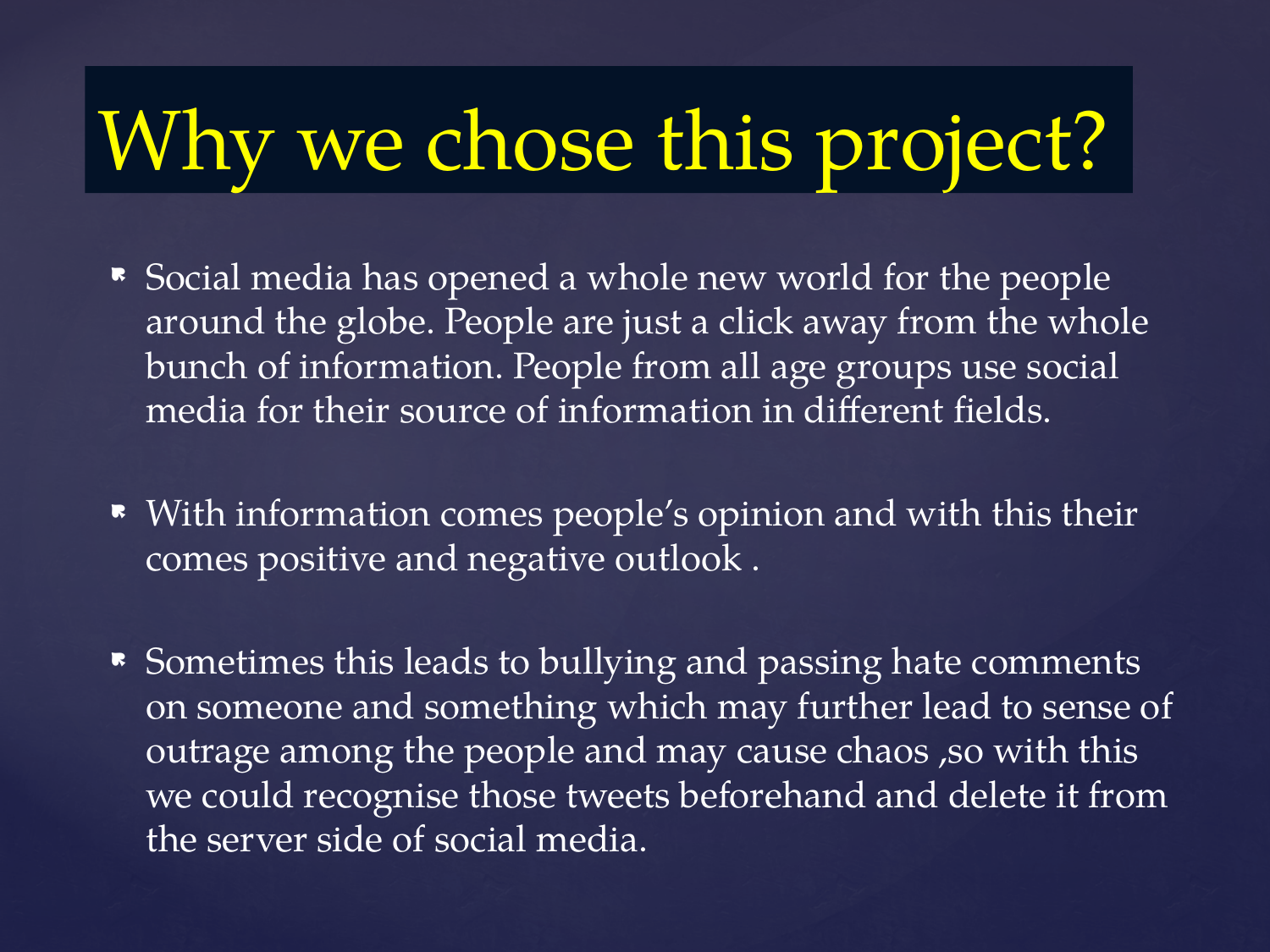

# Why we chose this project?
Social media has opened a whole new world for the people around the globe. People are just a click away from the whole bunch of information. People from all age groups use social media for their source of information in different fields.

With information comes people’s opinion and with this their comes positive and negative outlook .

Sometimes this leads to bullying and passing hate comments on someone and something which may further lead to sense of outrage among the people and may cause chaos ,so with this we could recognise those tweets beforehand and delete it from the server side of social media.